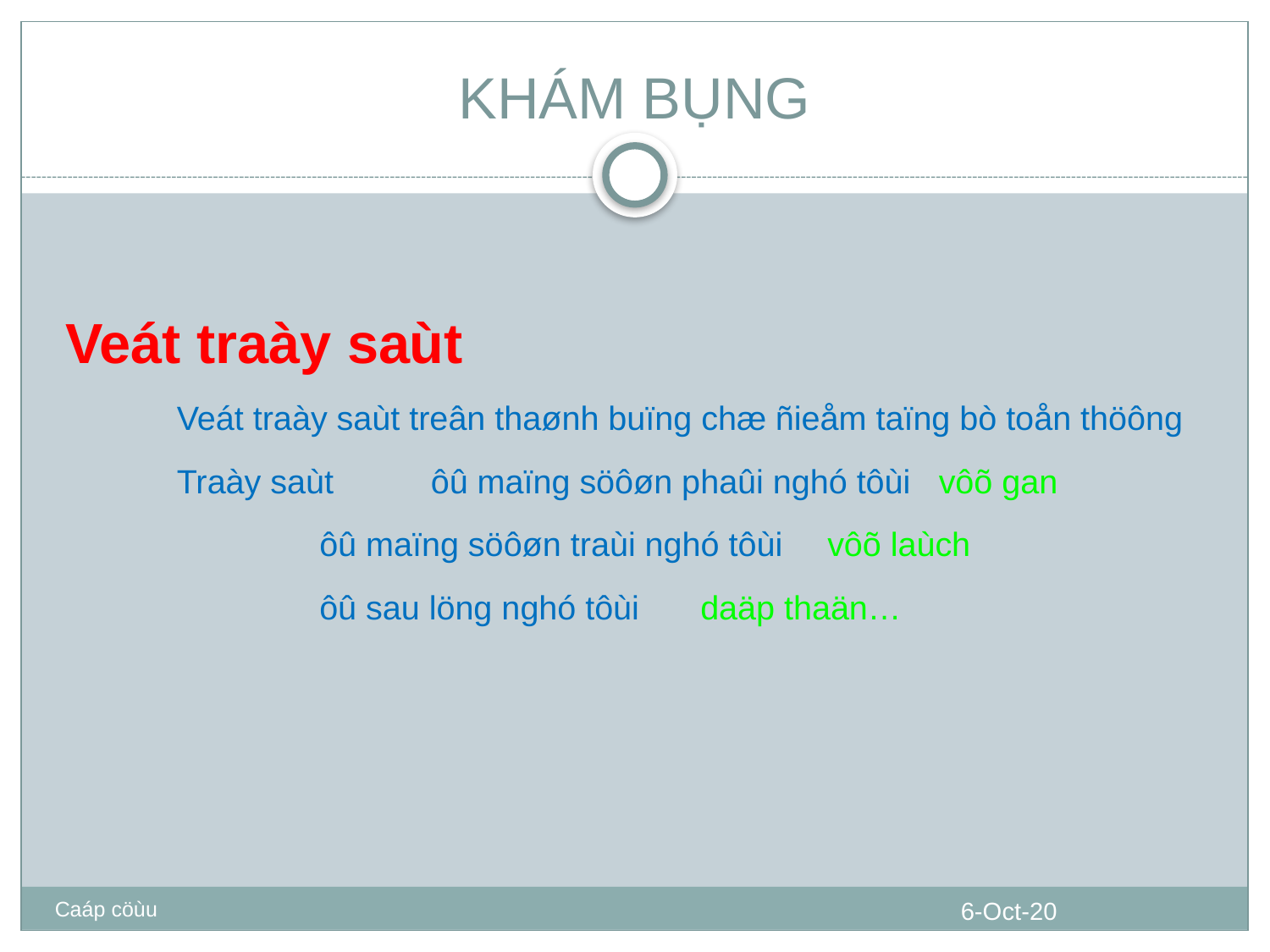

# KHÁM BỤNG
17

Veát traày saùt
	Veát traày saùt treân thaønh buïng chæ ñieåm taïng bò toån thöông
	Traày saùt	ôû maïng söôøn phaûi nghó tôùi 	vôõ gan
              	ôû maïng söôøn traùi nghó tôùi  	vôõ laùch
		ôû sau löng nghó tôùi 	daäp thaän…
6-Oct-20
Caáp cöùu